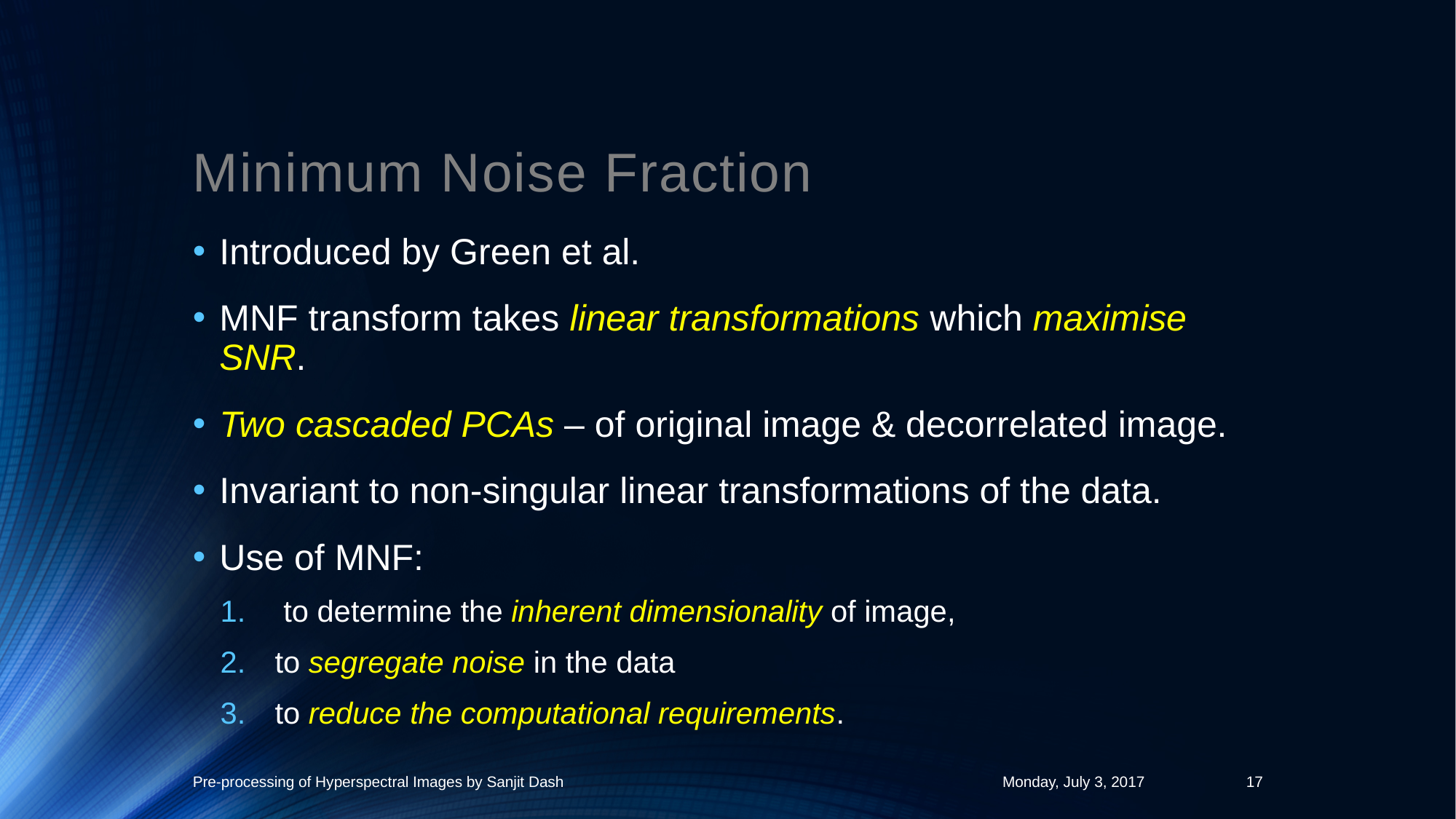

# Minimum Noise Fraction
Introduced by Green et al.
MNF transform takes linear transformations which maximise SNR.
Two cascaded PCAs – of original image & decorrelated image.
Invariant to non-singular linear transformations of the data.
Use of MNF:
 to determine the inherent dimensionality of image,
to segregate noise in the data
to reduce the computational requirements.

Pre-processing of Hyperspectral Images by Sanjit Dash
Monday, July 3, 2017
17